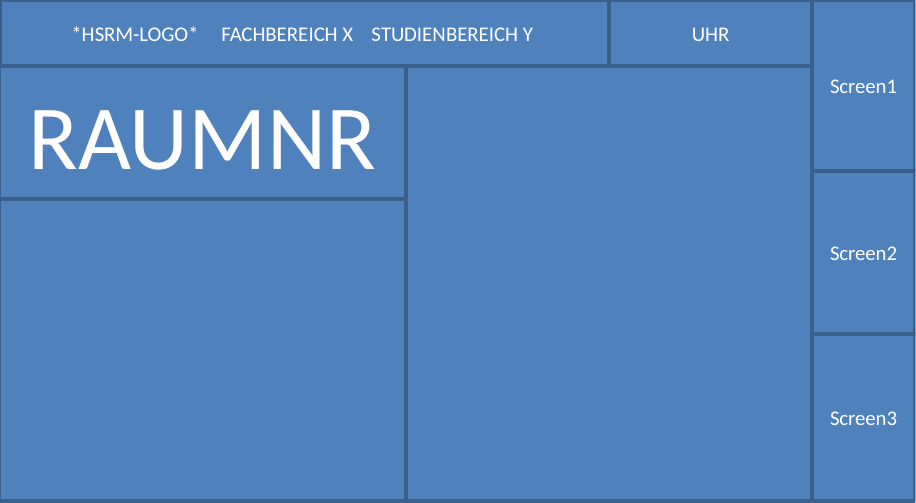

*HSRM-LOGO* 	FACHBEREICH X 	STUDIENBEREICH Y
UHR
Screen1
RAUMNR

Screen2

Screen3